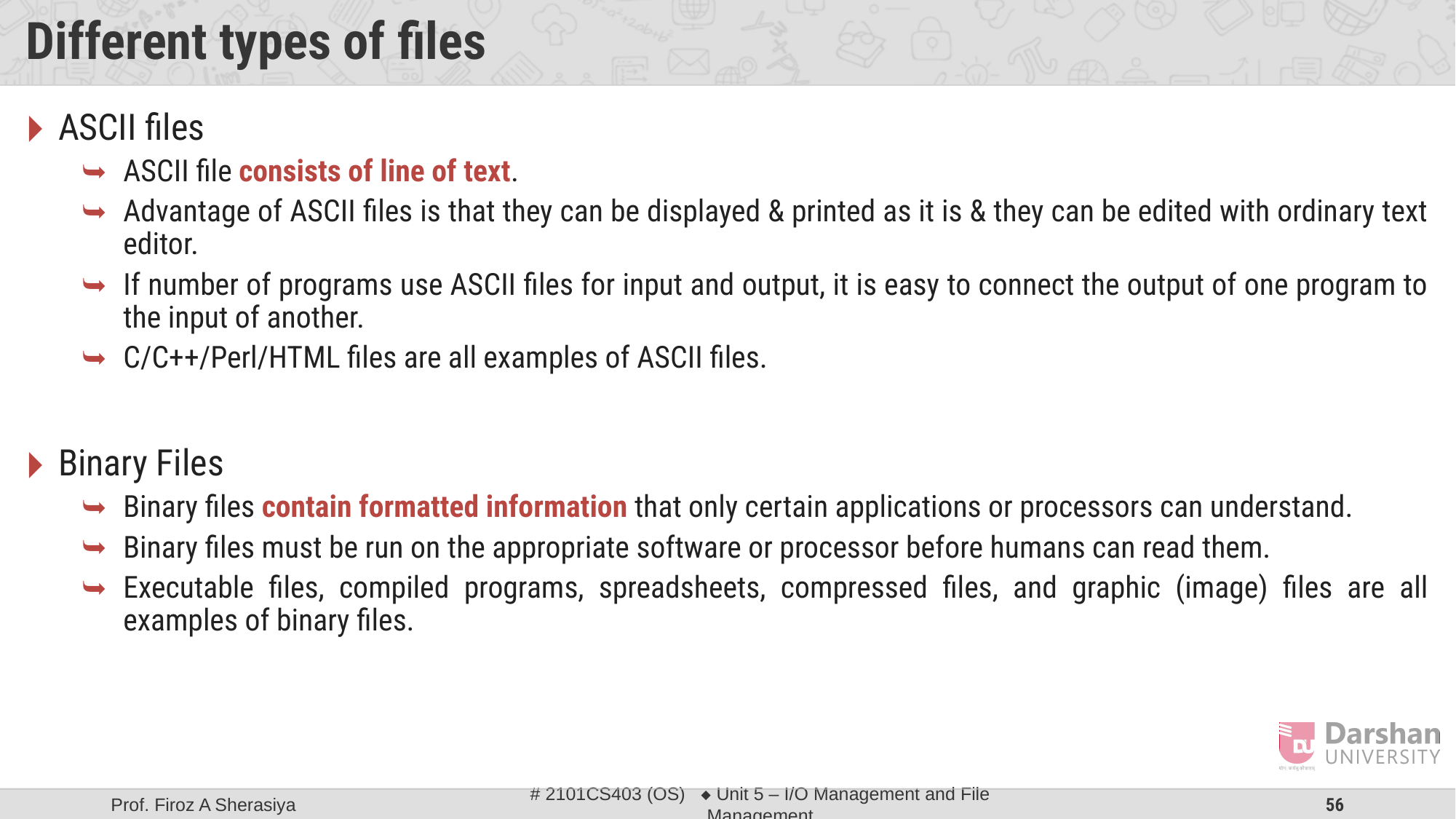

# Different types of files
ASCII files
ASCII file consists of line of text.
Advantage of ASCII files is that they can be displayed & printed as it is & they can be edited with ordinary text editor.
If number of programs use ASCII files for input and output, it is easy to connect the output of one program to the input of another.
C/C++/Perl/HTML files are all examples of ASCII files.

Binary Files
Binary files contain formatted information that only certain applications or processors can understand.
Binary files must be run on the appropriate software or processor before humans can read them.
Executable files, compiled programs, spreadsheets, compressed files, and graphic (image) files are all examples of binary files.